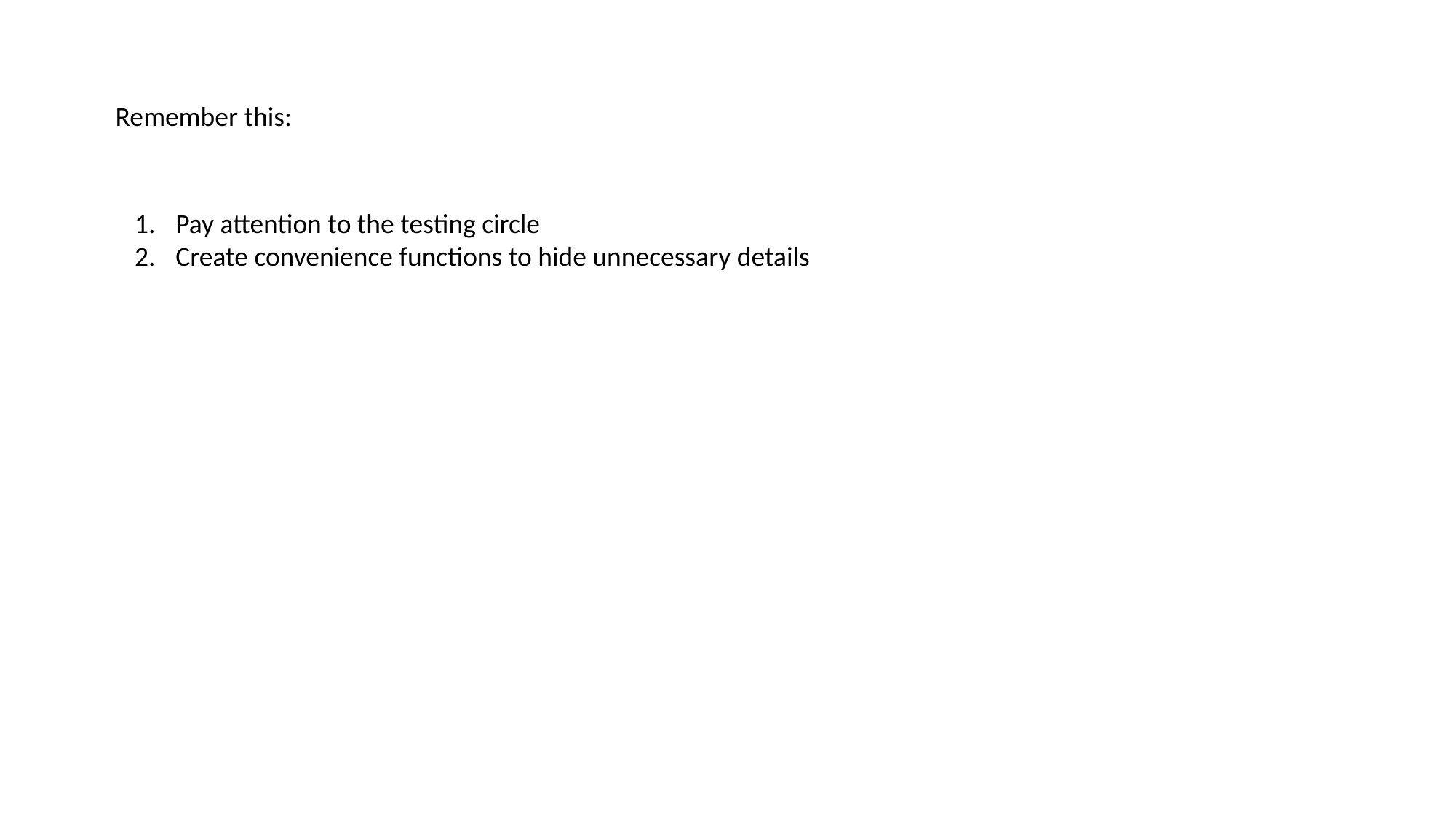

Remember this:
Pay attention to the testing circle
Create convenience functions to hide unnecessary details